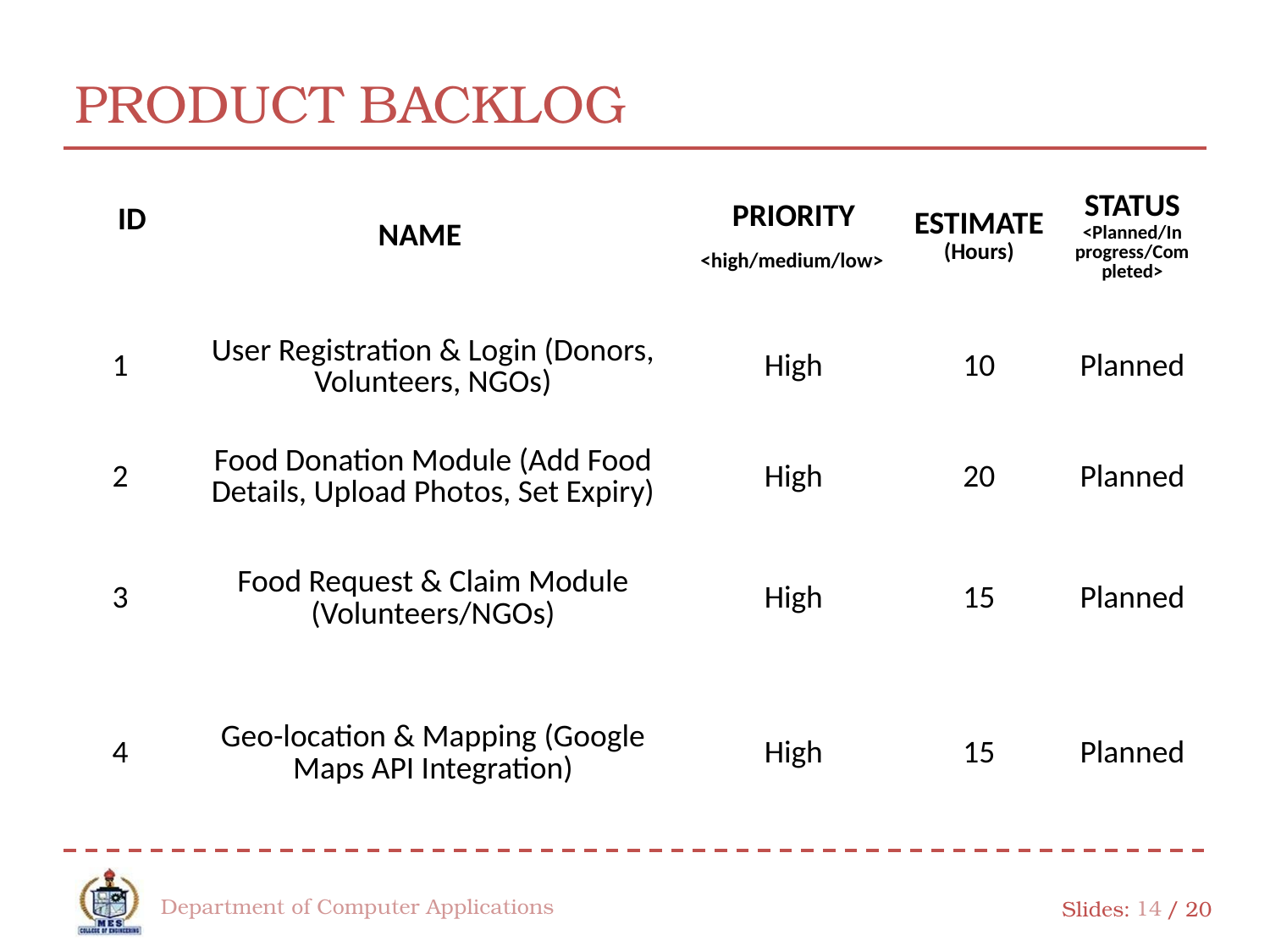

# PRODUCT BACKLOG
| ID | NAME | PRIORITY <high/medium/low> | ESTIMATE (Hours) | STATUS <Planned/In progress/Completed> |
| --- | --- | --- | --- | --- |
| 1 | User Registration & Login (Donors, Volunteers, NGOs) | High | 10 | Planned |
| 2 | Food Donation Module (Add Food Details, Upload Photos, Set Expiry) | High | 20 | Planned |
| 3 | Food Request & Claim Module (Volunteers/NGOs) | High | 15 | Planned |
| 4 | Geo-location & Mapping (Google Maps API Integration) | High | 15 | Planned |
Department of Computer Applications
14